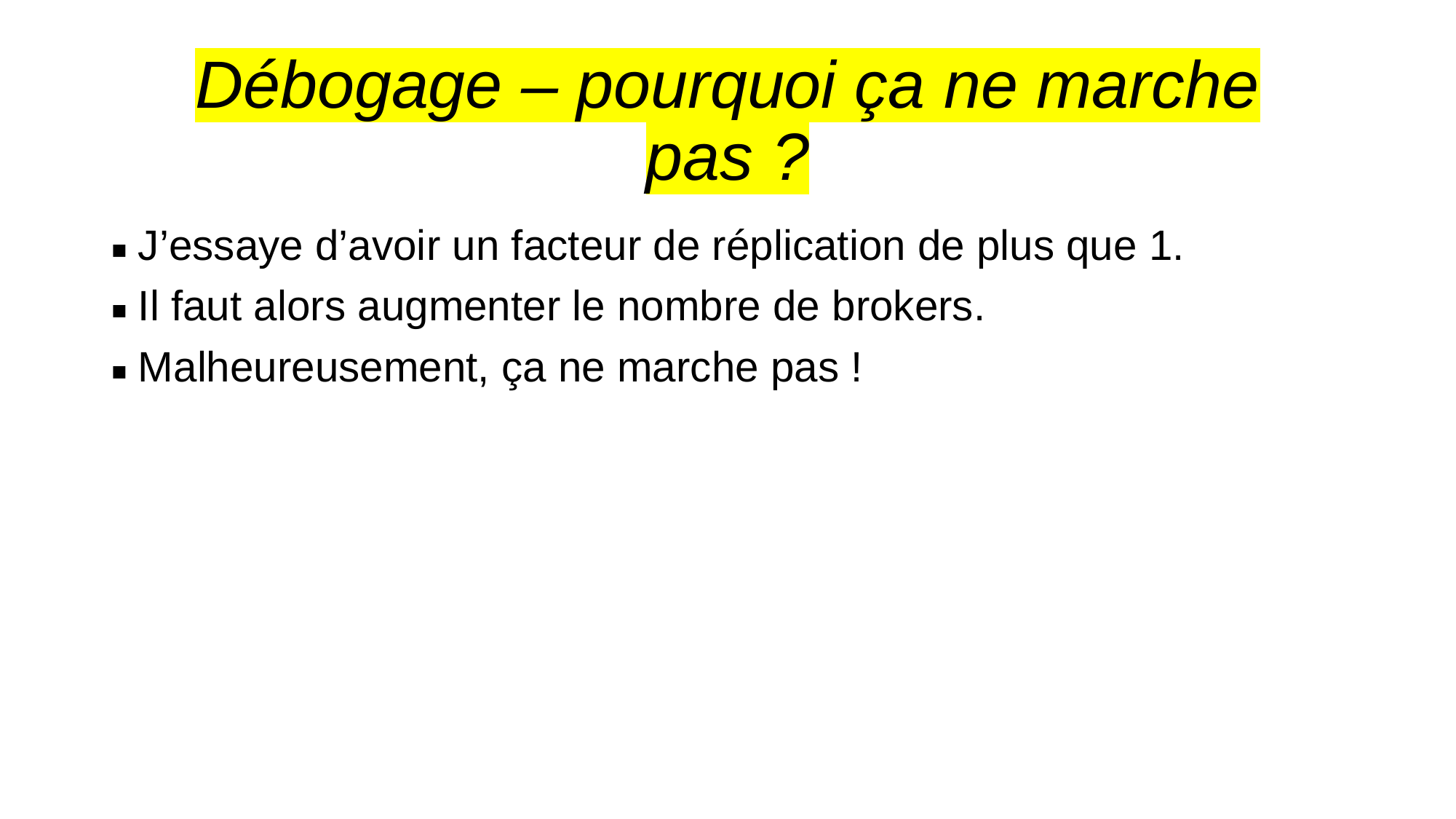

# Débogage – pourquoi ça ne marche pas ?
J’essaye d’avoir un facteur de réplication de plus que 1.
Il faut alors augmenter le nombre de brokers.
Malheureusement, ça ne marche pas !